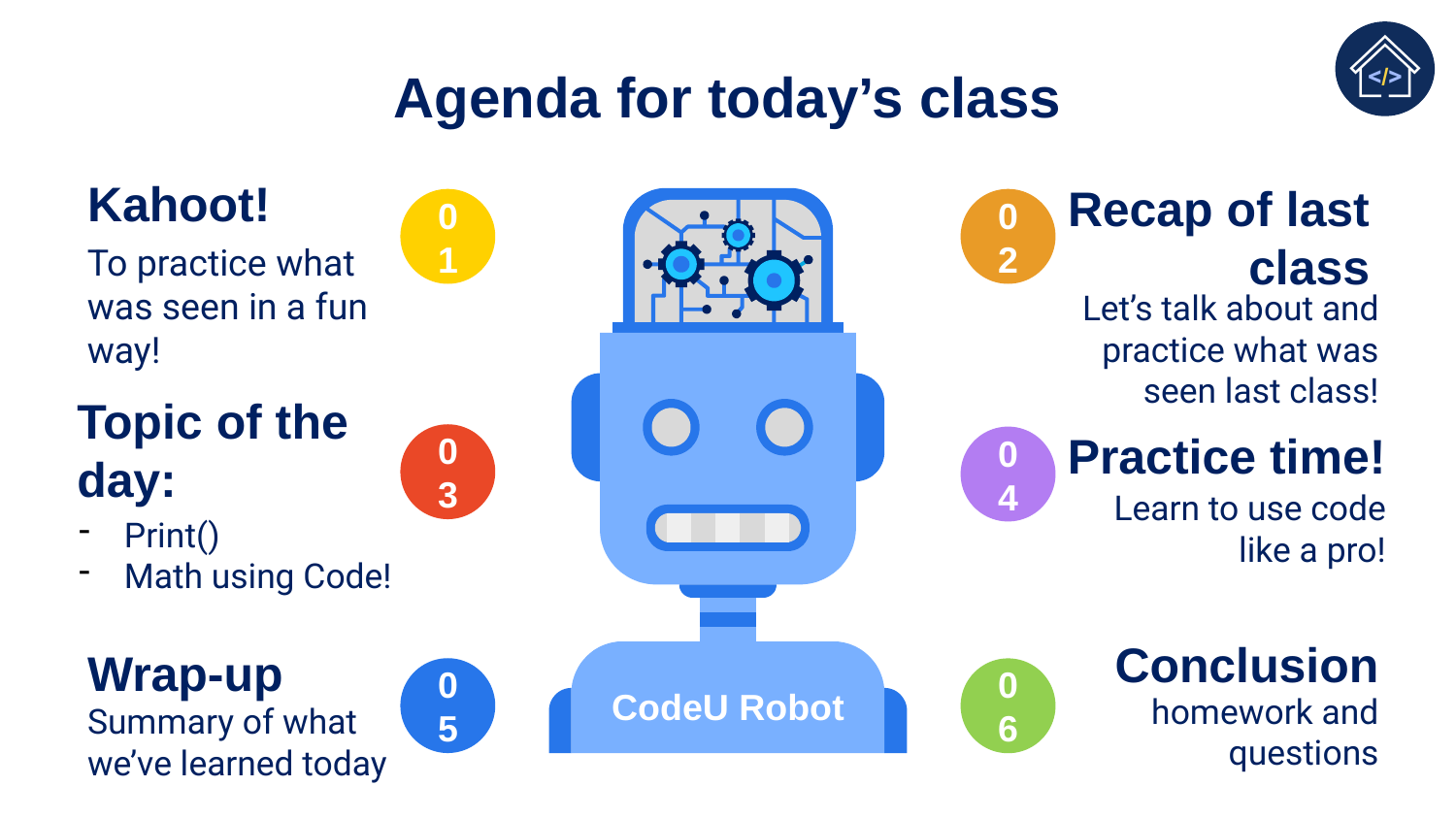

# Agenda for today’s class
Kahoot!
To practice what was seen in a fun way!
01

02
Recap of last class
Let’s talk about and practice what was seen last class!
Topic of the day:
Print()
Math using Code!
03
04
Practice time!
Learn to use code like a pro!
Conclusion
homework and questions
06
Wrap-up
Summary of what we’ve learned today
05
CodeU Robot